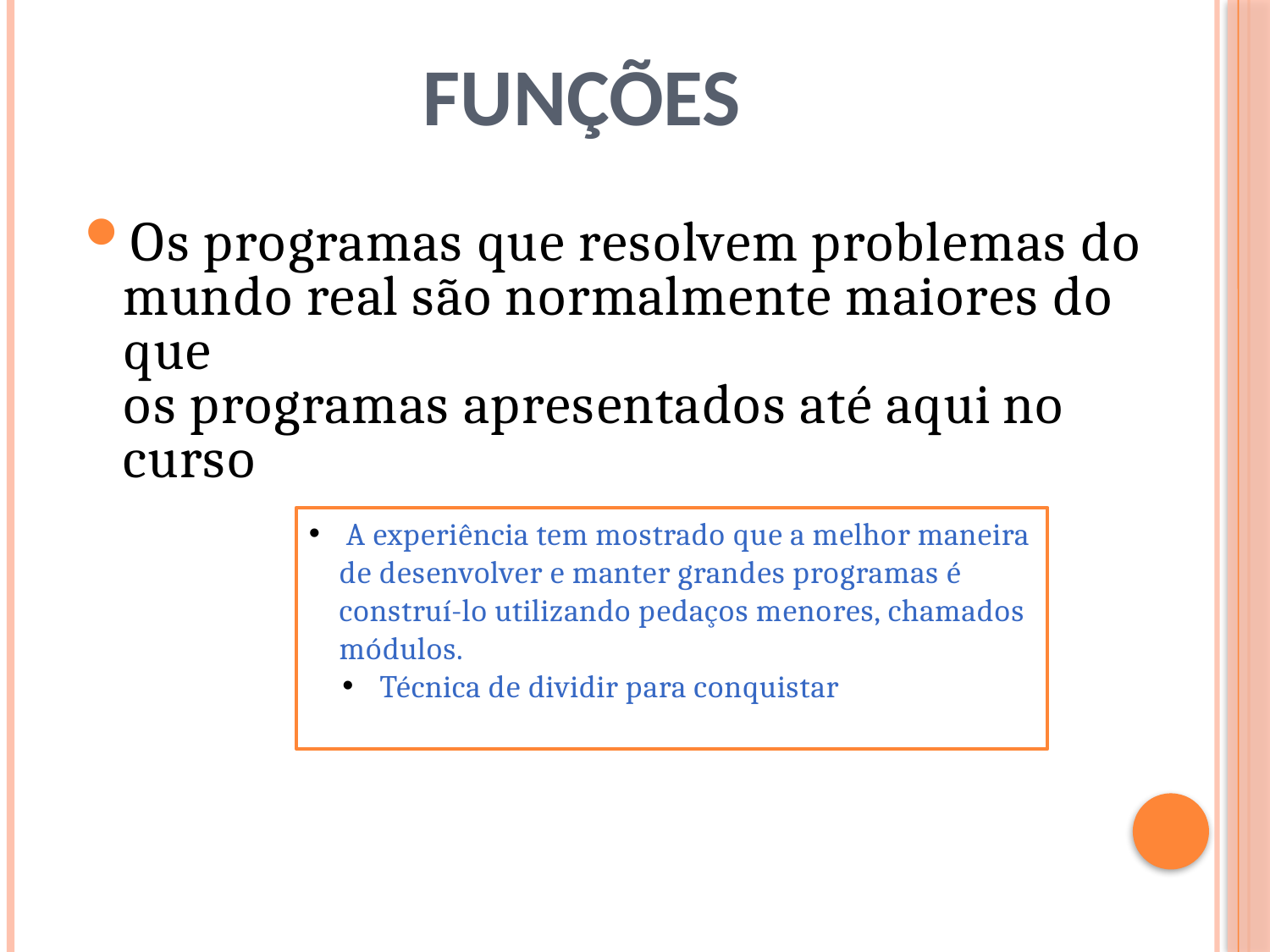

# Funções
Os programas que resolvem problemas do
mundo real são normalmente maiores do que
os programas apresentados até aqui no curso

 A experiência tem mostrado que a melhor maneira de desenvolver e manter grandes programas é construí-lo utilizando pedaços menores, chamados módulos.
 Técnica de dividir para conquistar